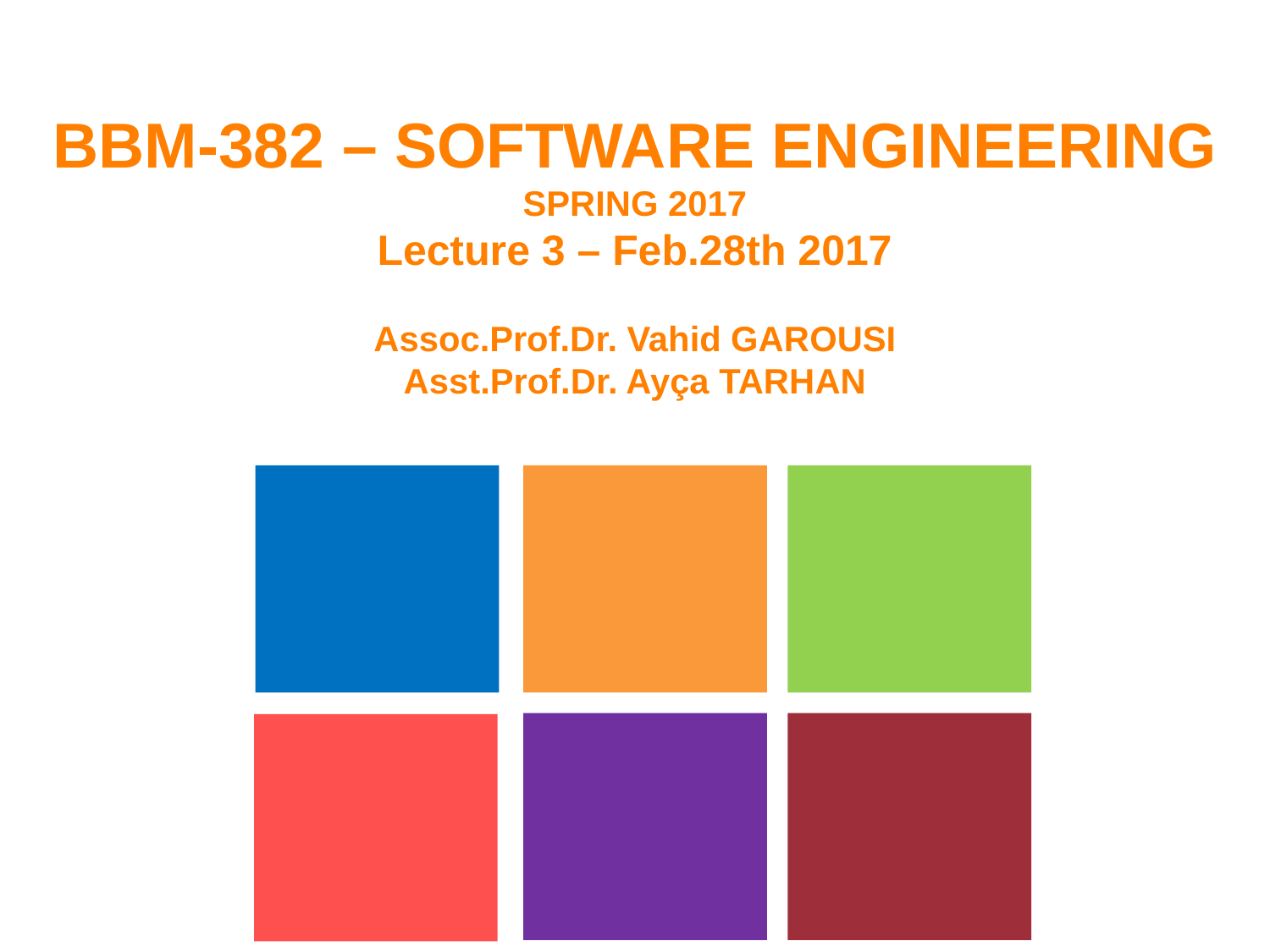

BBM-382 – SOFTWARE ENGINEERING
SPRING 2017
Lecture 3 – Feb.28th 2017

Assoc.Prof.Dr. Vahid GAROUSI
Asst.Prof.Dr. Ayça TARHAN